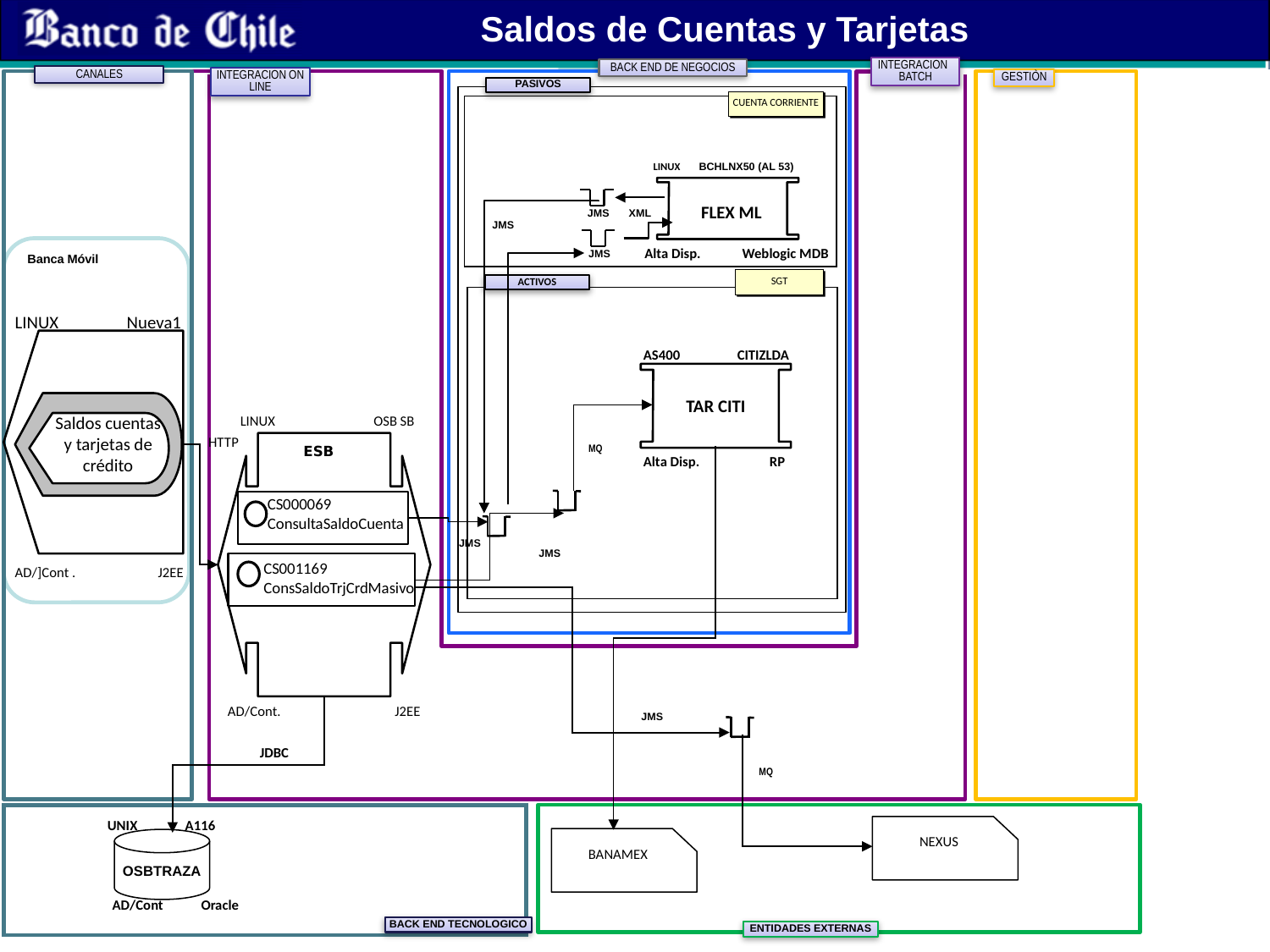

Saldos de Cuentas y Tarjetas
INTEGRACION   BATCH
BACK END DE NEGOCIOS
CANALES
INTEGRACION ON LINE
GESTIÒN

PASIVOS

CUENTA CORRIENTE

LINUX        BCHLNX50 (AL 53)

FLEX ML
XML
JMS
JMS

JMS
Alta Disp.             Weblogic MDB
Banca Móvil

Saldos cuentas y tarjetas de crédito
SGT
ACTIVOS

LINUX                 Nueva1
AS400                  CITIZLDA

TAR CITI

LINUX                               OSB SB
HTTP

MQ
ESB
Alta Disp.                      RP
CS000069 ConsultaSaldoCuenta

JMS
JMS
CS001169 ConsSaldoTrjCrdMasivo

AD/]Cont .                          J2EE

AD/Cont.                                    J2EE
JMS

JDBC
MQ

UNIX               A116

NEXUS
BANAMEX
OSBTRAZA

AD/Cont            Oracle
BACK END TECNOLOGICO
ENTIDADES EXTERNAS